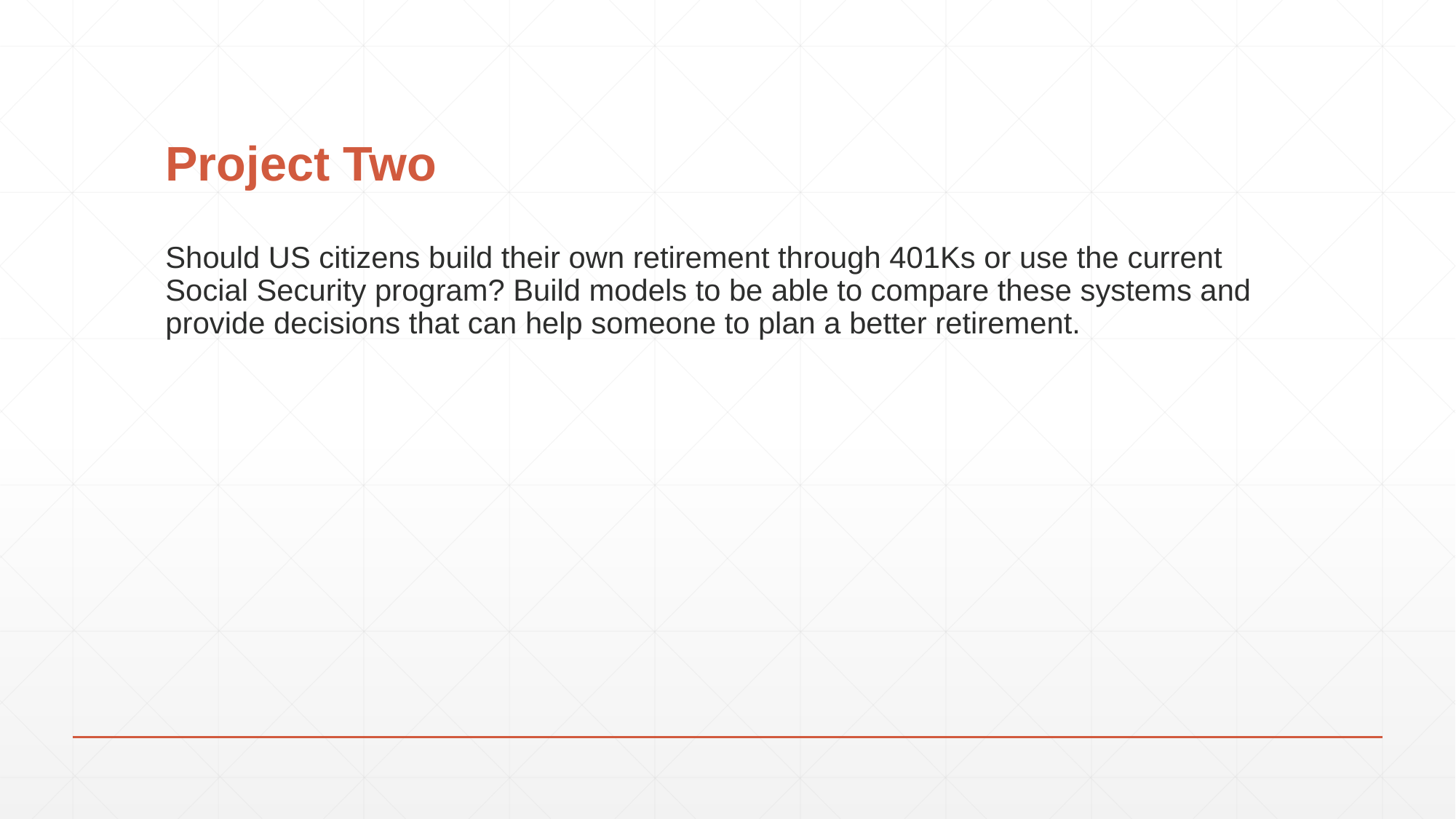

# Project Two
Should US citizens build their own retirement through 401Ks or use the current Social Security program? Build models to be able to compare these systems and provide decisions that can help someone to plan a better retirement.